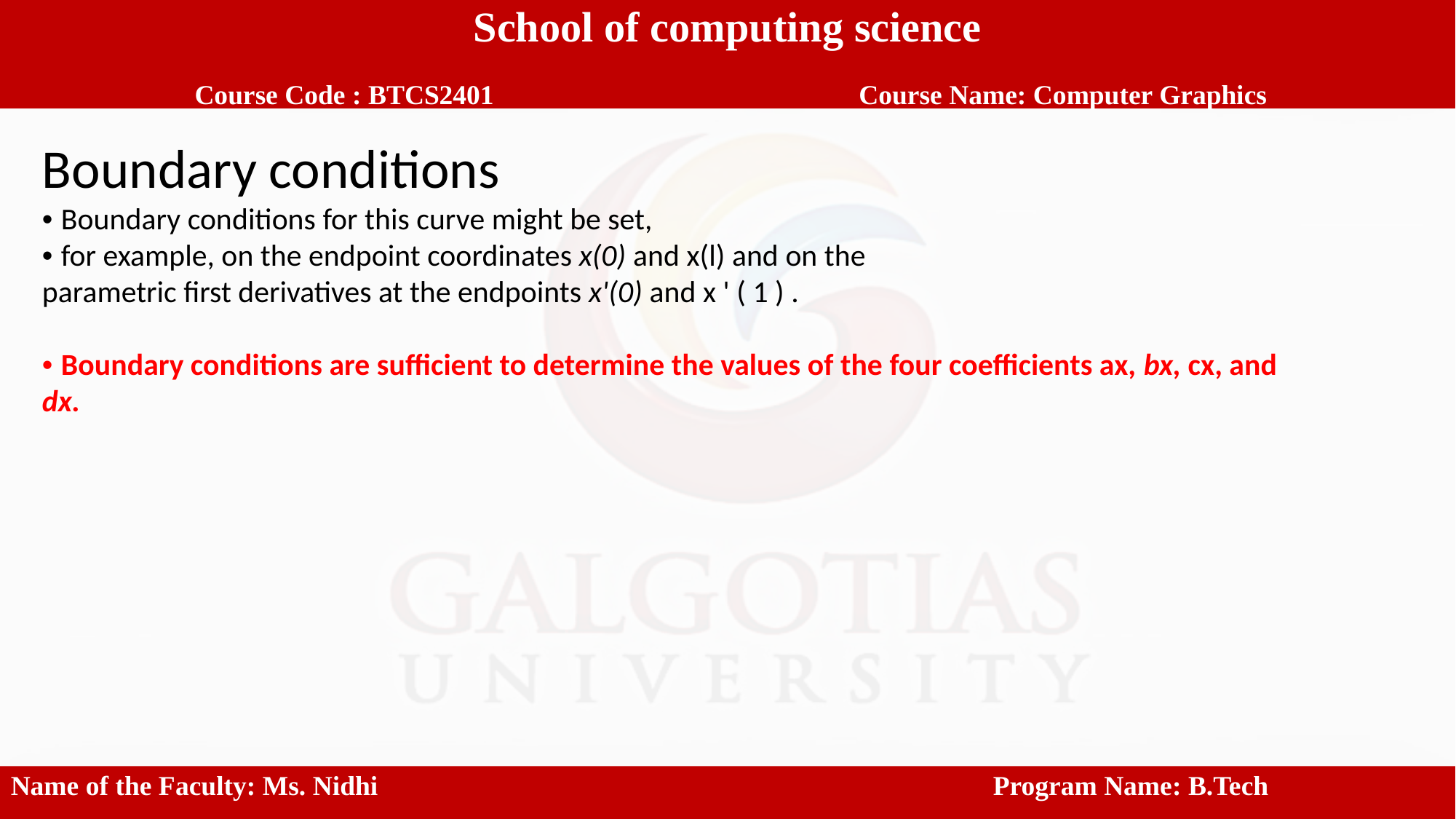

School of computing science
 Course Code : BTCS2401		                                  Course Name: Computer Graphics

Boundary conditions
• Boundary conditions for this curve might be set,
• for example, on the endpoint coordinates x(0) and x(l) and on the
parametric first derivatives at the endpoints x'(0) and x ' ( 1 ) .

• Boundary conditions are sufficient to determine the values of the four coefficients ax, bx, cx, and dx.
Name of the Faculty: Ms. Nidhi						Program Name: B.Tech